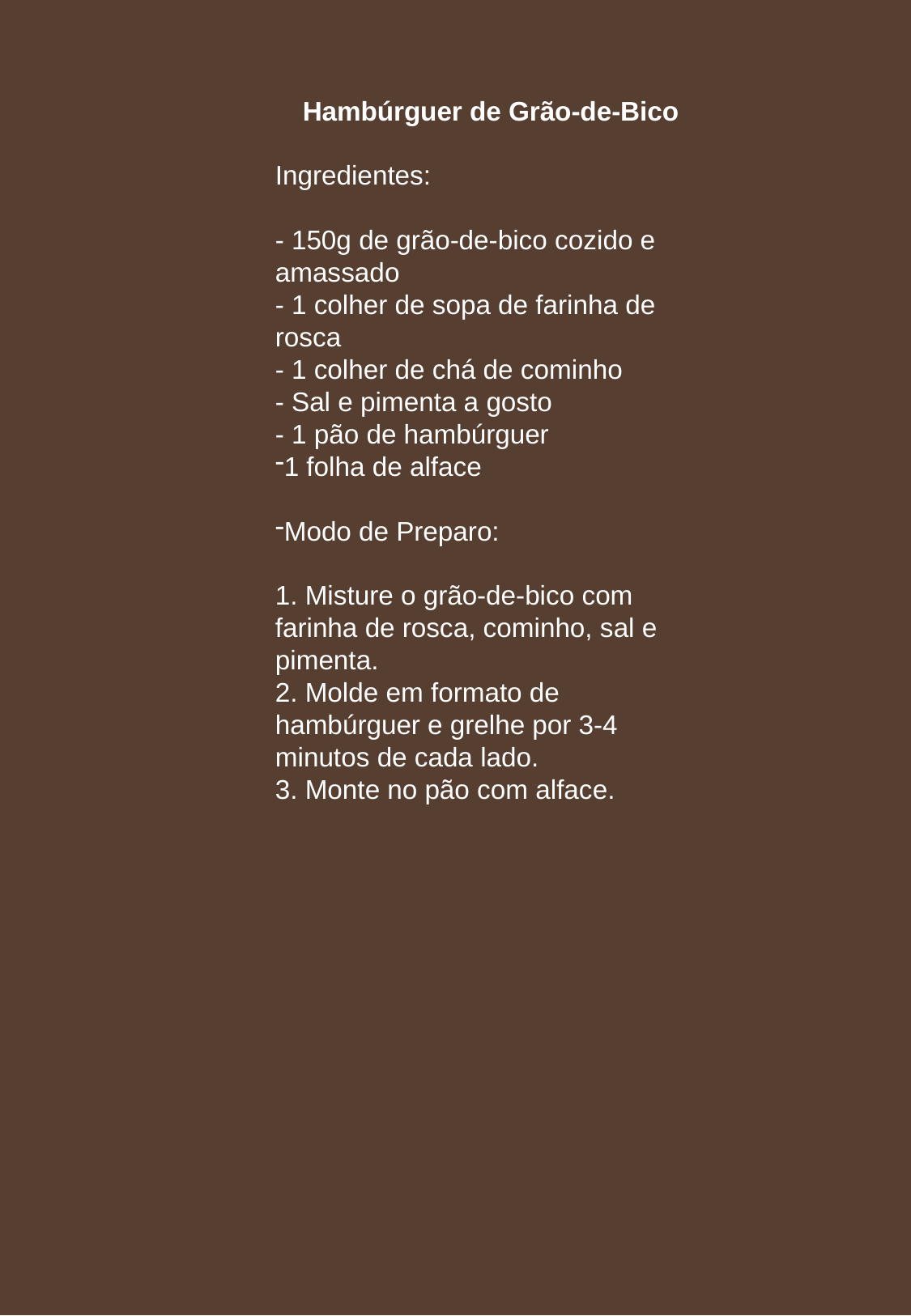

Hambúrguer de Grão-de-Bico

Ingredientes:

- 150g de grão-de-bico cozido e amassado
- 1 colher de sopa de farinha de rosca
- 1 colher de chá de cominho
- Sal e pimenta a gosto
- 1 pão de hambúrguer
1 folha de alface

Modo de Preparo:

1. Misture o grão-de-bico com farinha de rosca, cominho, sal e pimenta.
2. Molde em formato de hambúrguer e grelhe por 3-4 minutos de cada lado.
3. Monte no pão com alface.